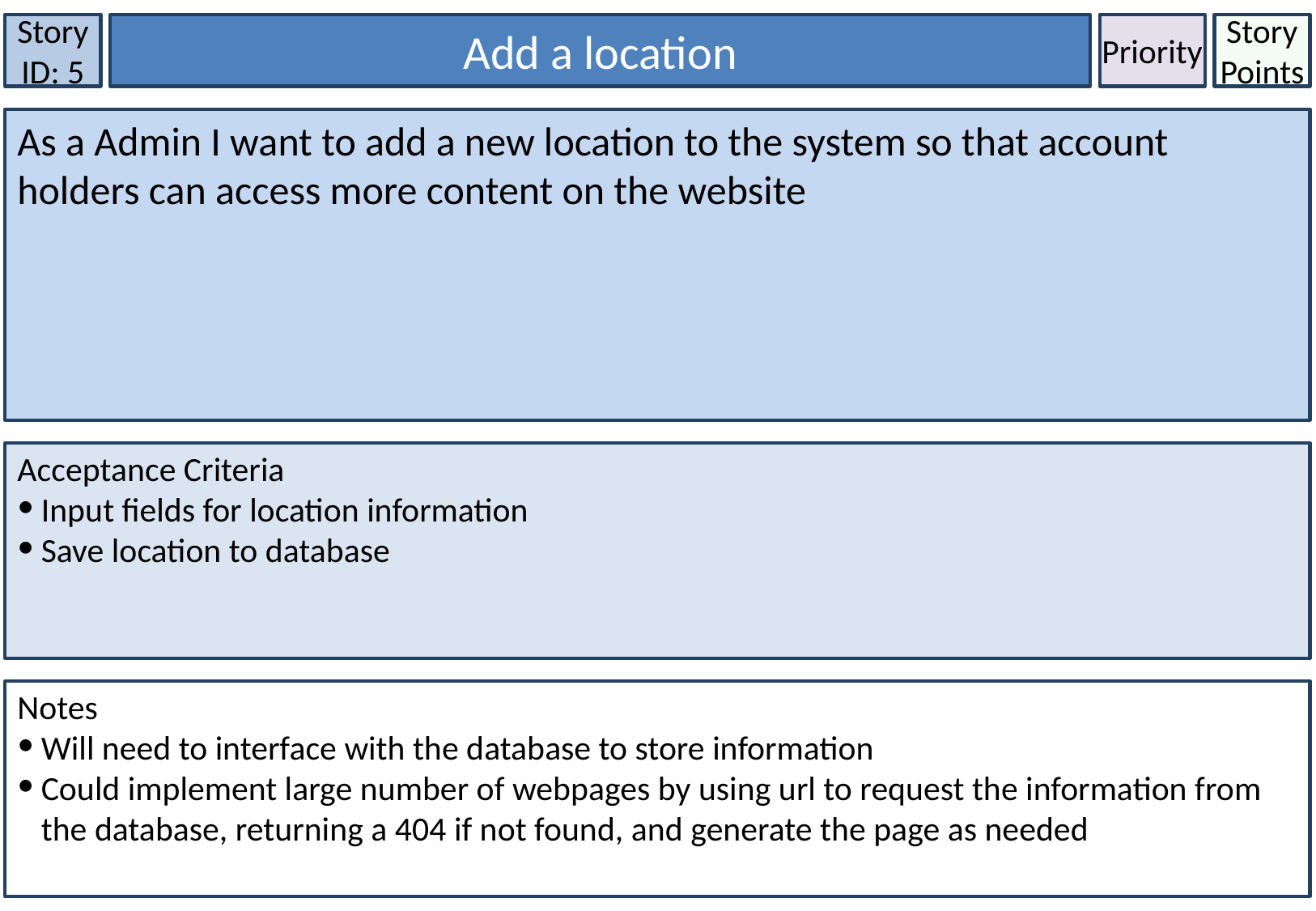

Story ID: 5
Add a location
Priority
Story Points
As a Admin I want to add a new location to the system so that account holders can access more content on the website
Acceptance Criteria
Input fields for location information
Save location to database
Notes
Will need to interface with the database to store information
Could implement large number of webpages by using url to request the information from the database, returning a 404 if not found, and generate the page as needed